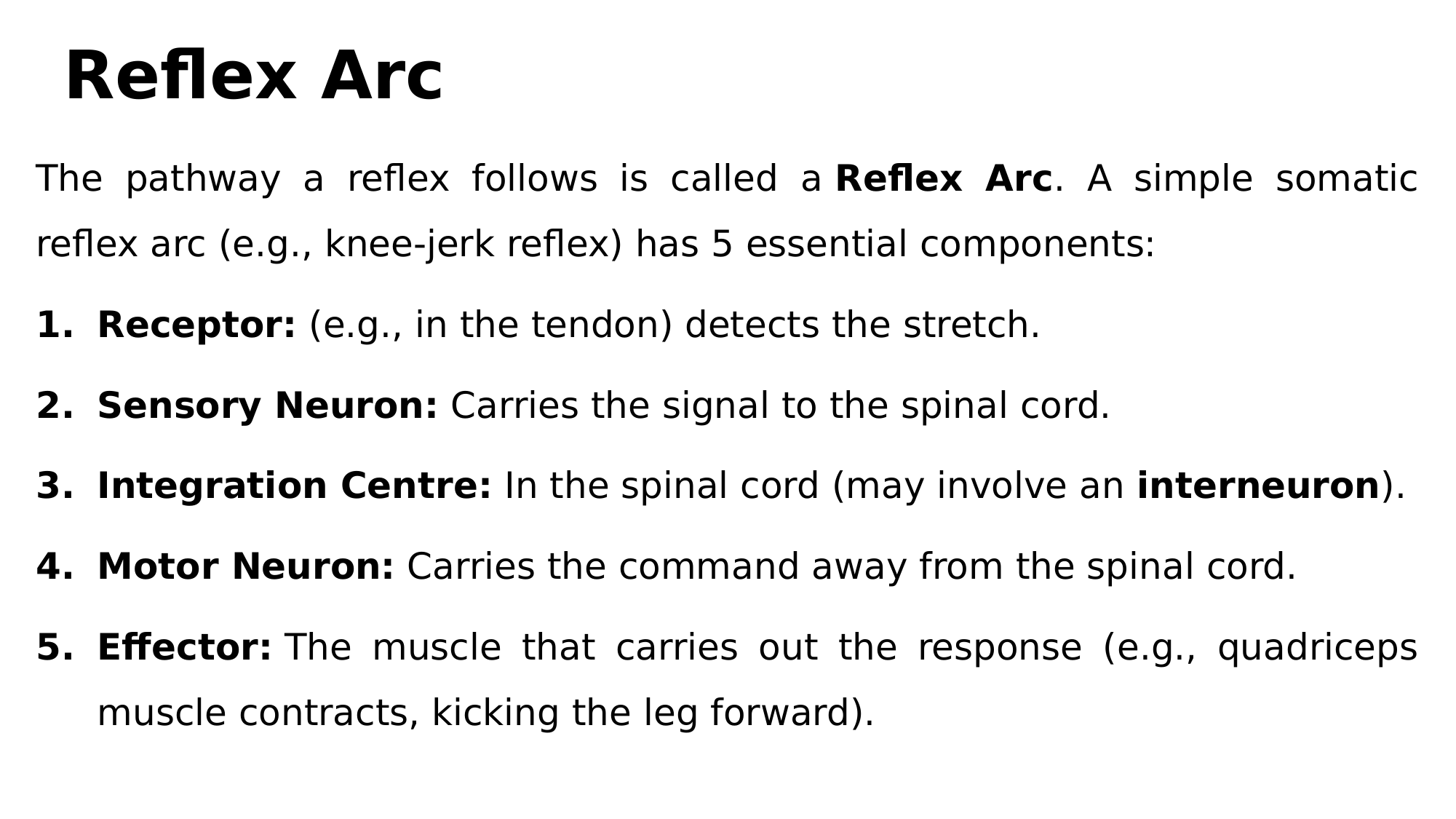

# Reflex Arc
The pathway a reflex follows is called a Reflex Arc. A simple somatic reflex arc (e.g., knee-jerk reflex) has 5 essential components:
Receptor: (e.g., in the tendon) detects the stretch.
Sensory Neuron: Carries the signal to the spinal cord.
Integration Centre: In the spinal cord (may involve an interneuron).
Motor Neuron: Carries the command away from the spinal cord.
Effector: The muscle that carries out the response (e.g., quadriceps muscle contracts, kicking the leg forward).